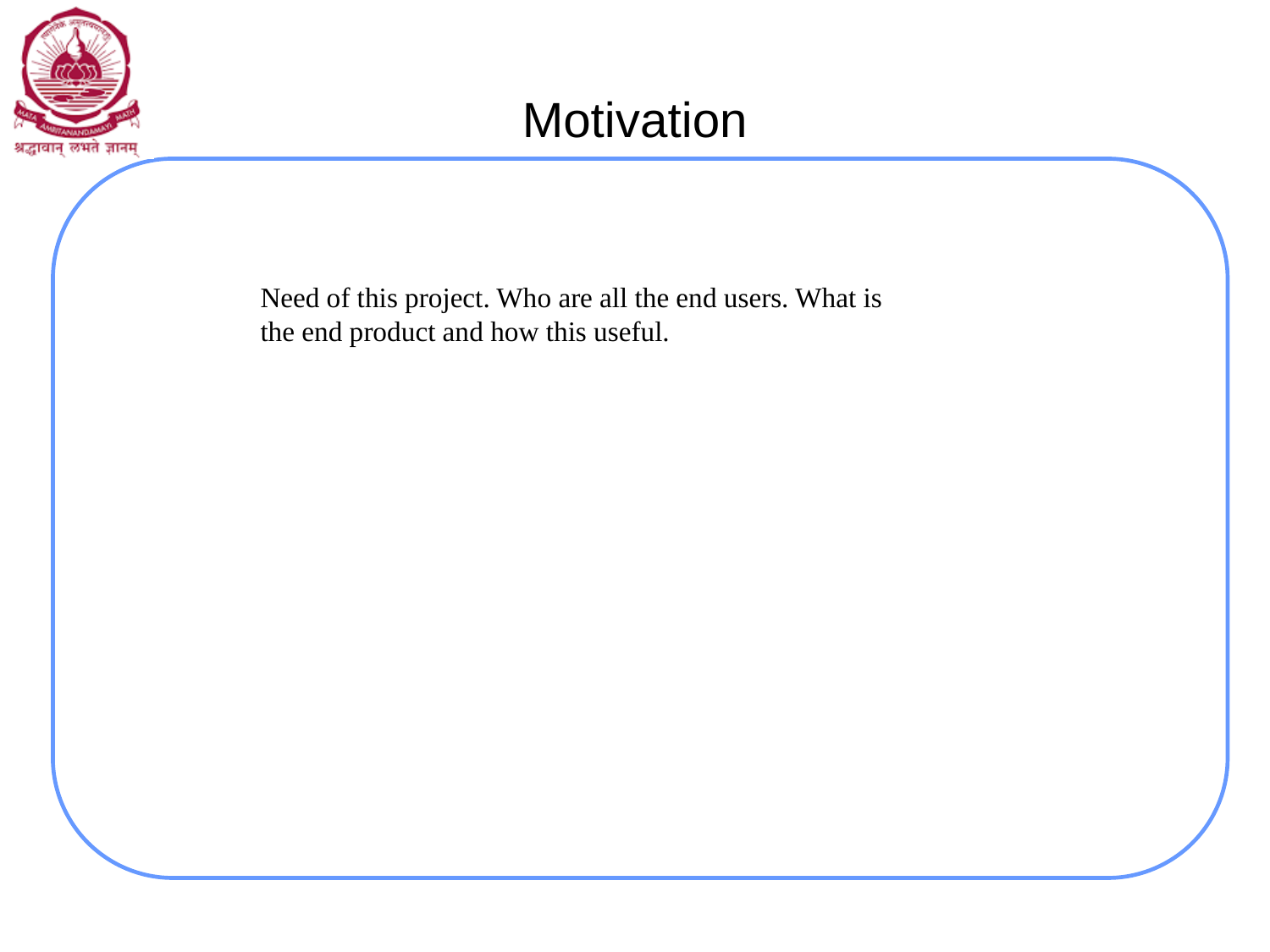

# Motivation
Need of this project. Who are all the end users. What is the end product and how this useful.